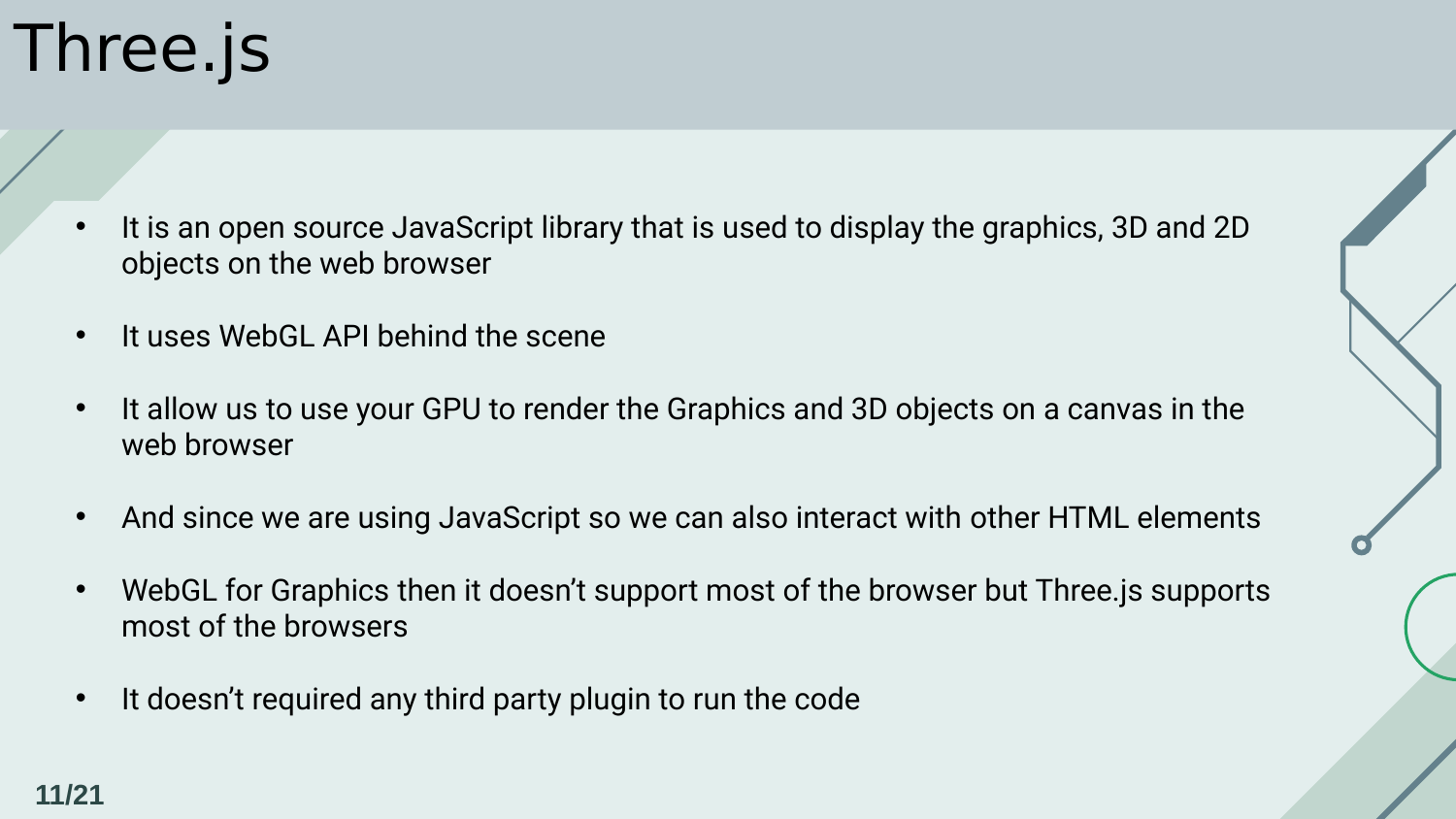

Three.js
It is an open source JavaScript library that is used to display the graphics, 3D and 2D objects on the web browser
It uses WebGL API behind the scene
It allow us to use your GPU to render the Graphics and 3D objects on a canvas in the web browser
And since we are using JavaScript so we can also interact with other HTML elements
WebGL for Graphics then it doesn’t support most of the browser but Three.js supports most of the browsers
It doesn’t required any third party plugin to run the code
11/21